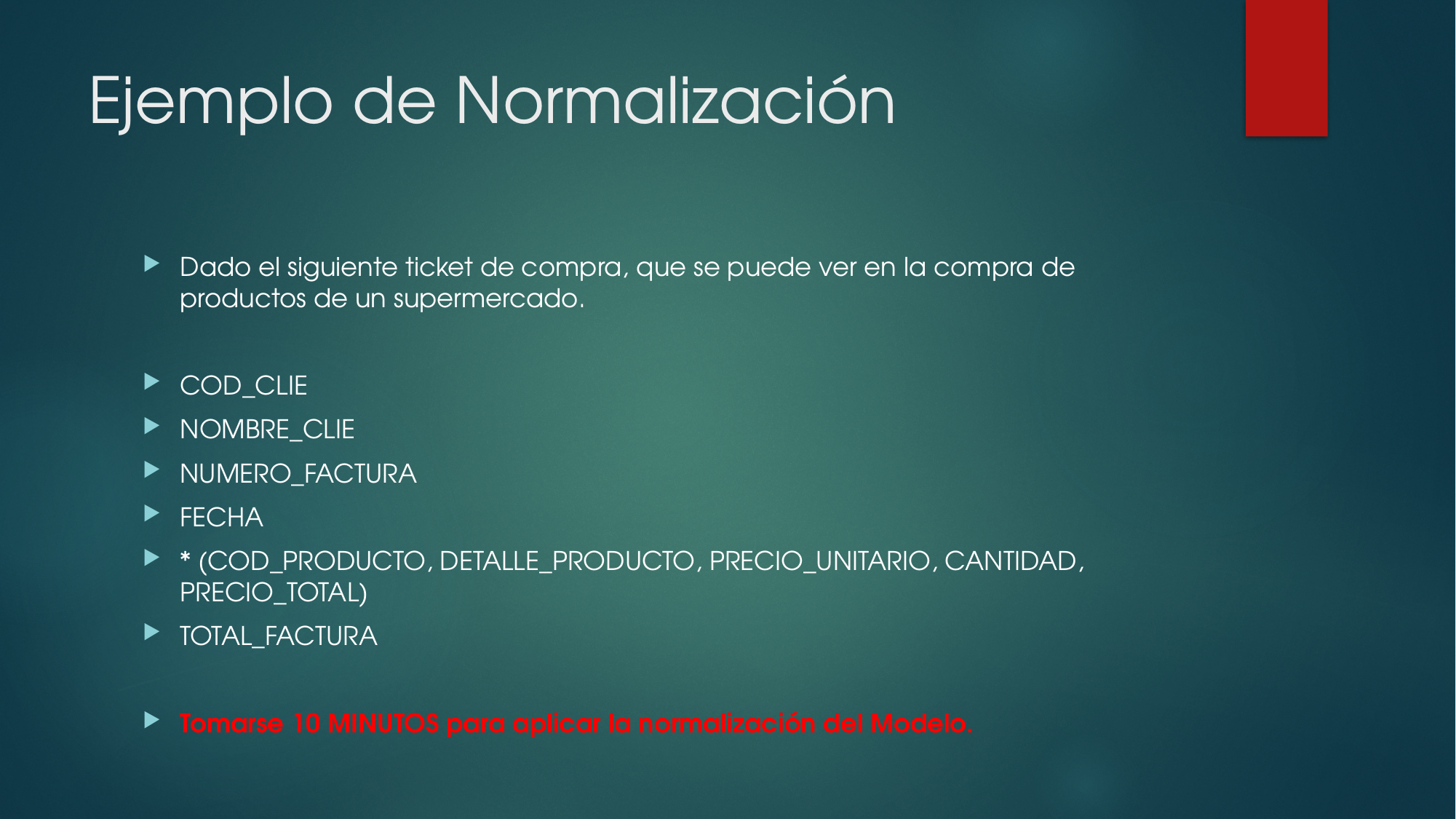

# Ejemplo de Normalización
Dado el siguiente ticket de compra, que se puede ver en la compra de productos de un supermercado.

COD_CLIE
NOMBRE_CLIE
NUMERO_FACTURA
FECHA
* (COD_PRODUCTO, DETALLE_PRODUCTO, PRECIO_UNITARIO, CANTIDAD, PRECIO_TOTAL)
TOTAL_FACTURA

Tomarse 10 MINUTOS para aplicar la normalización del Modelo.